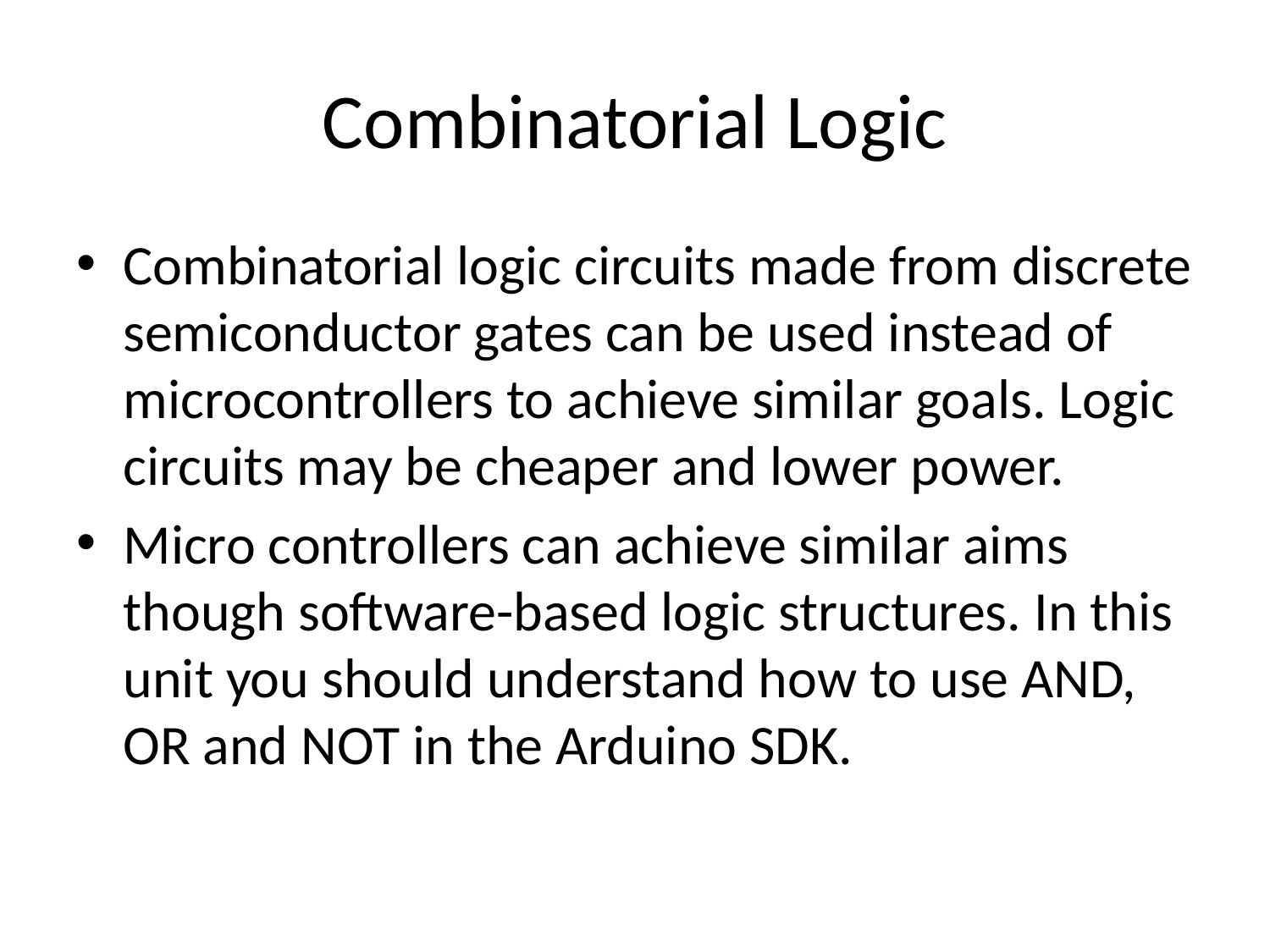

# Combinatorial Logic
Combinatorial logic circuits made from discrete semiconductor gates can be used instead of microcontrollers to achieve similar goals. Logic circuits may be cheaper and lower power.
Micro controllers can achieve similar aims though software-based logic structures. In this unit you should understand how to use AND, OR and NOT in the Arduino SDK.